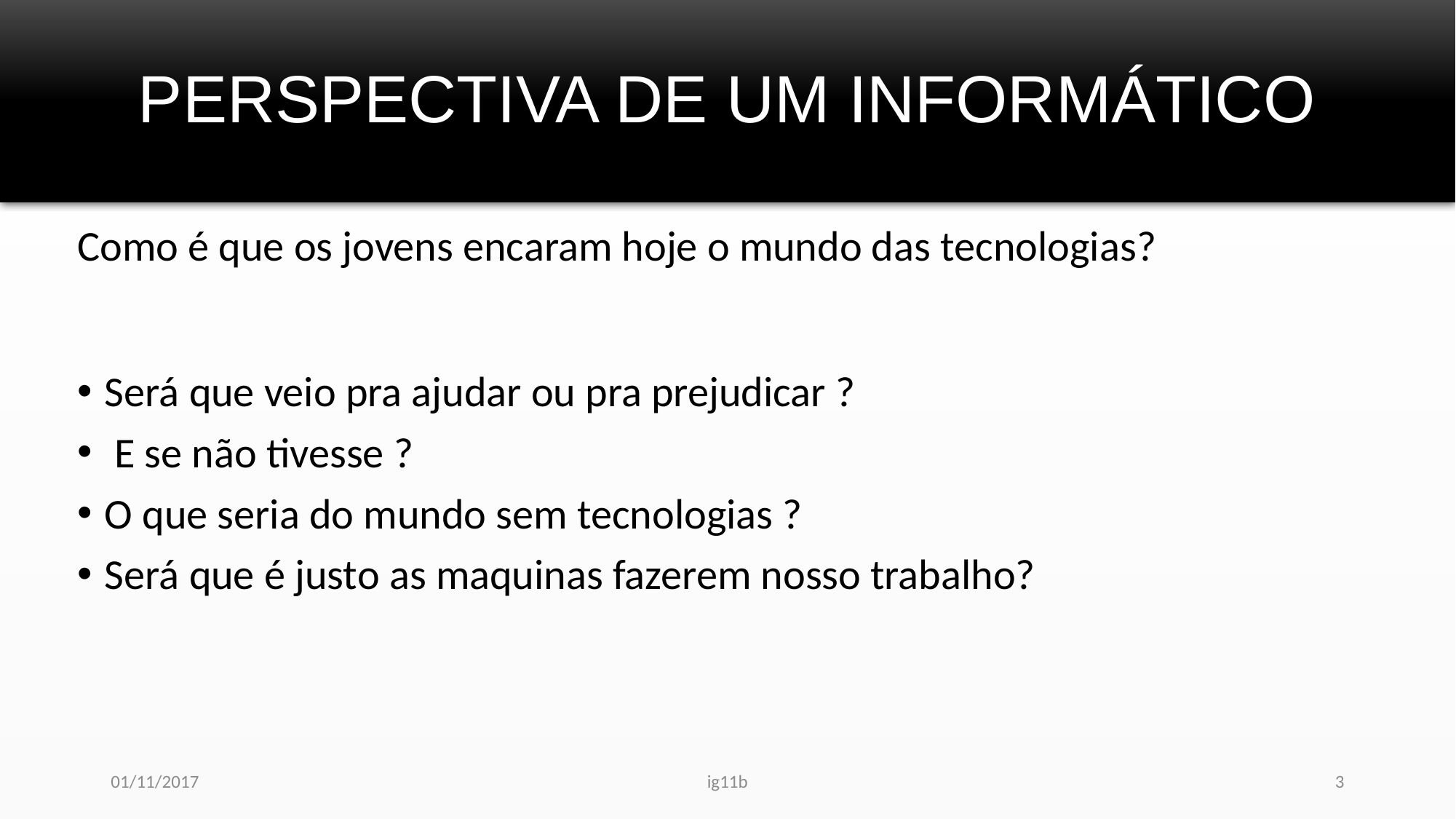

# PERSPECTIVA DE UM INFORMÁTICO
Como é que os jovens encaram hoje o mundo das tecnologias?
Será que veio pra ajudar ou pra prejudicar ?
 E se não tivesse ?
O que seria do mundo sem tecnologias ?
Será que é justo as maquinas fazerem nosso trabalho?
01/11/2017
ig11b
3